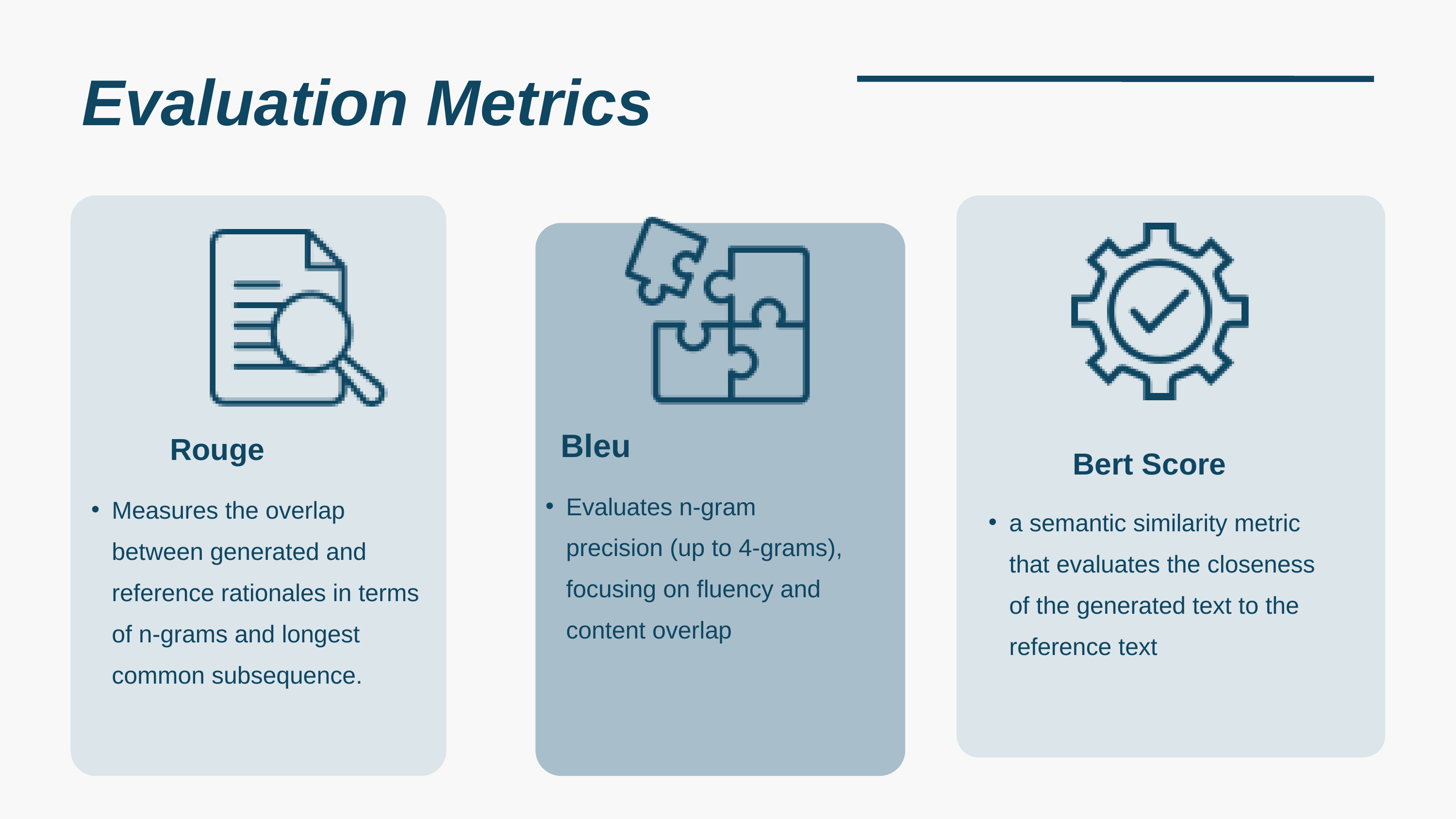

Evaluation Metrics

Bleu
Rouge
Bert Score
Evaluates n-gram precision (up to 4-grams), focusing on fluency and content overlap
Measures the overlap between generated and reference rationales in terms of n-grams and longest common subsequence.
a semantic similarity metric that evaluates the closeness of the generated text to the reference text